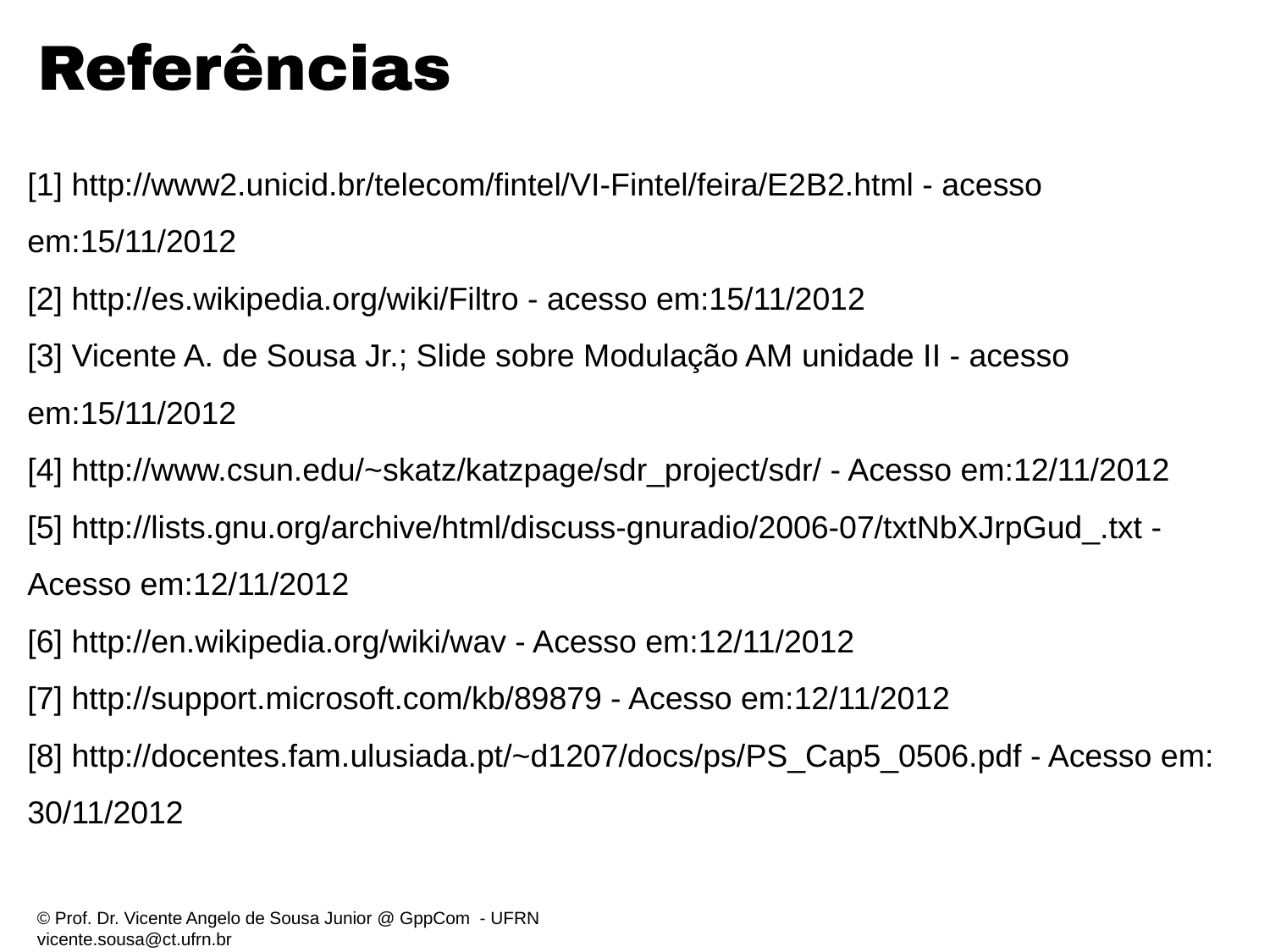

# Referências

[1] http://www2.unicid.br/telecom/fintel/VI-Fintel/feira/E2B2.html - acesso em:15/11/2012
[2] http://es.wikipedia.org/wiki/Filtro - acesso em:15/11/2012
[3] Vicente A. de Sousa Jr.; Slide sobre Modulação AM unidade II - acesso em:15/11/2012
[4] http://www.csun.edu/~skatz/katzpage/sdr_project/sdr/ - Acesso em:12/11/2012
[5] http://lists.gnu.org/archive/html/discuss-gnuradio/2006-07/txtNbXJrpGud_.txt - Acesso em:12/11/2012
[6] http://en.wikipedia.org/wiki/wav - Acesso em:12/11/2012
[7] http://support.microsoft.com/kb/89879 - Acesso em:12/11/2012
[8] http://docentes.fam.ulusiada.pt/~d1207/docs/ps/PS_Cap5_0506.pdf - Acesso em: 30/11/2012